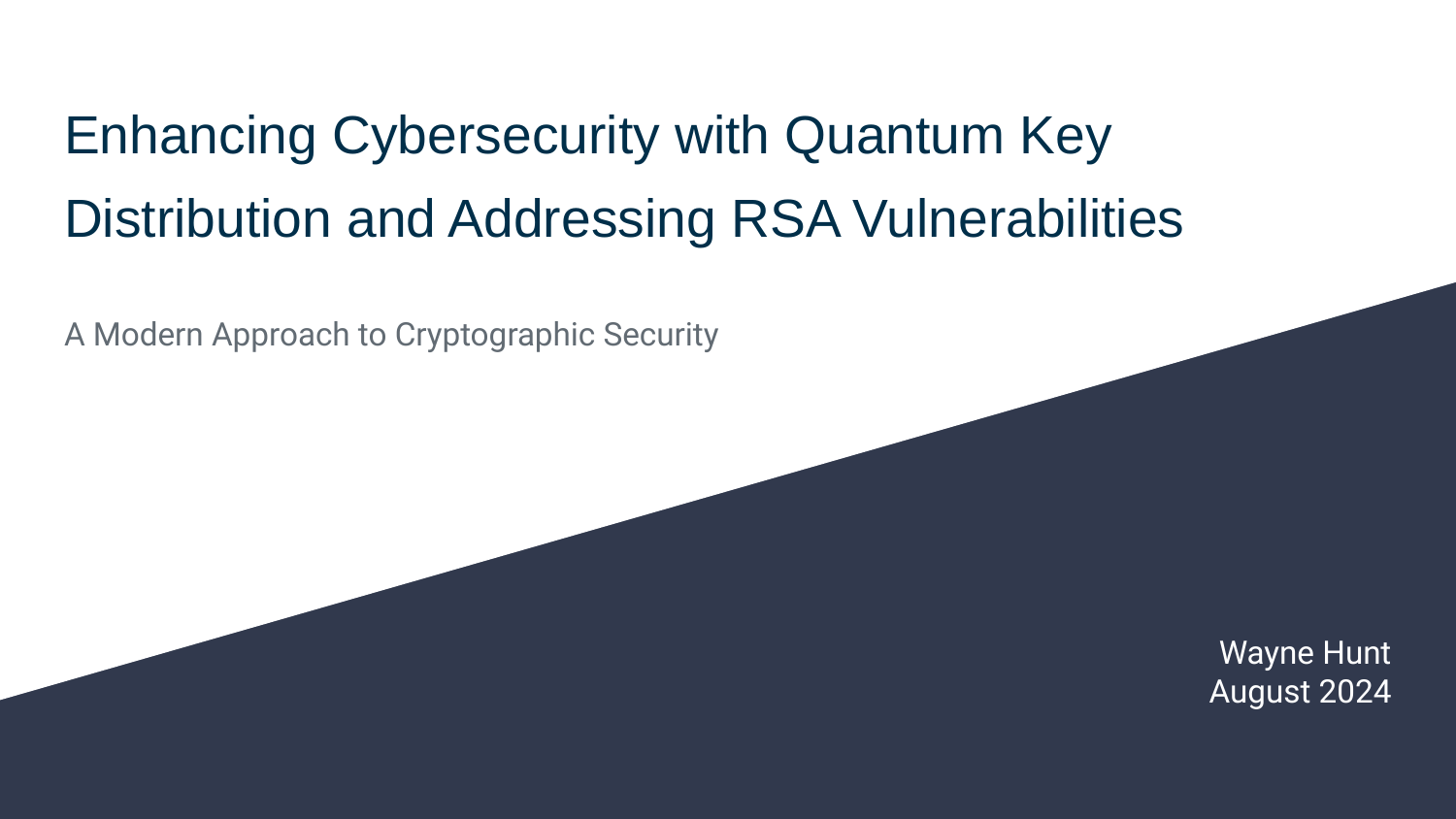

# Enhancing Cybersecurity with Quantum Key Distribution and Addressing RSA Vulnerabilities
A Modern Approach to Cryptographic Security

Wayne Hunt
August 2024